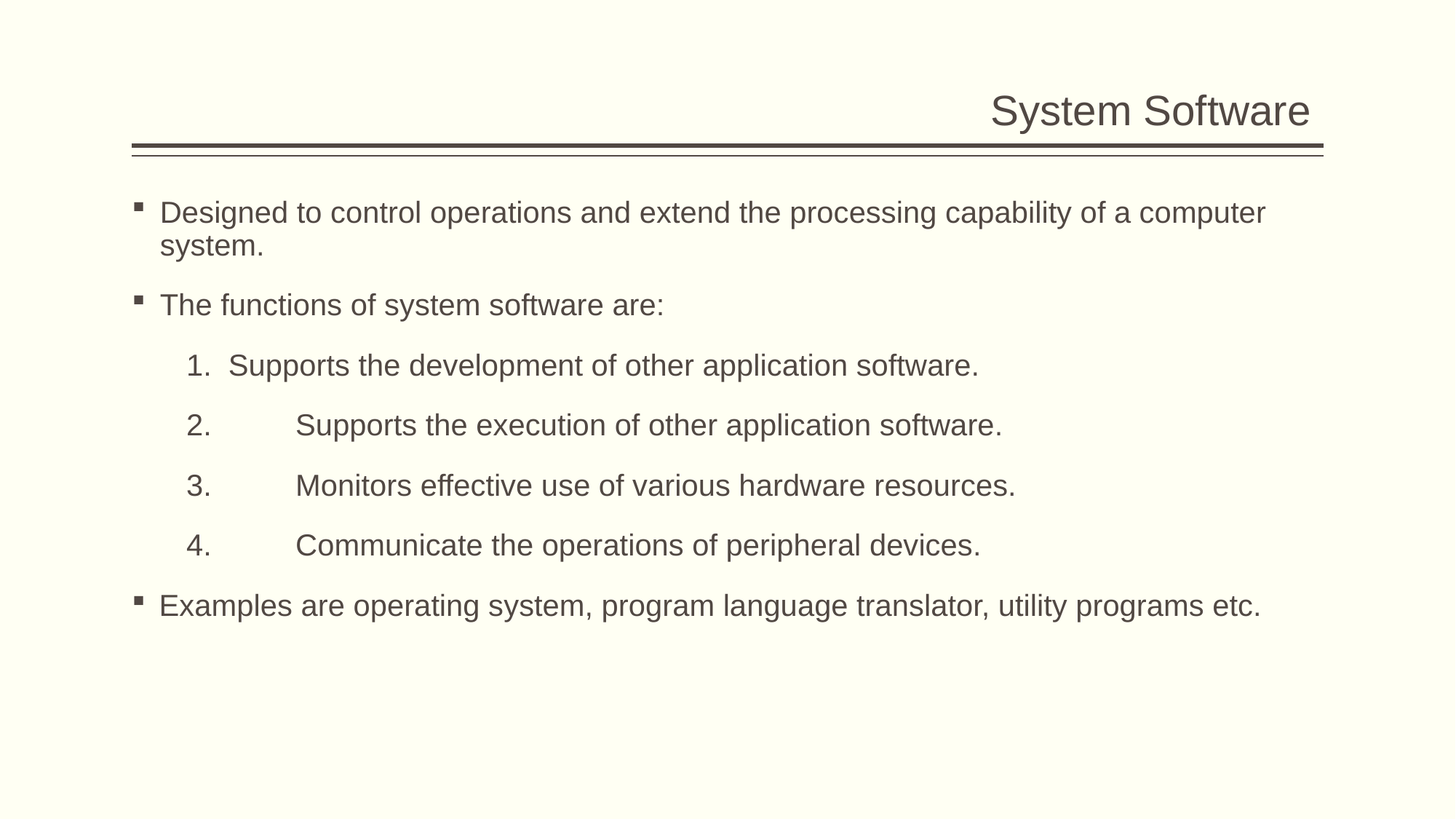

# System Software
Designed to control operations and extend the processing capability of a computer     system.
The functions of system software are:
  Supports the development of other application software.
	Supports the execution of other application software.
	Monitors effective use of various hardware resources.
	Communicate the operations of peripheral devices.
Examples are operating system, program language translator, utility programs etc.